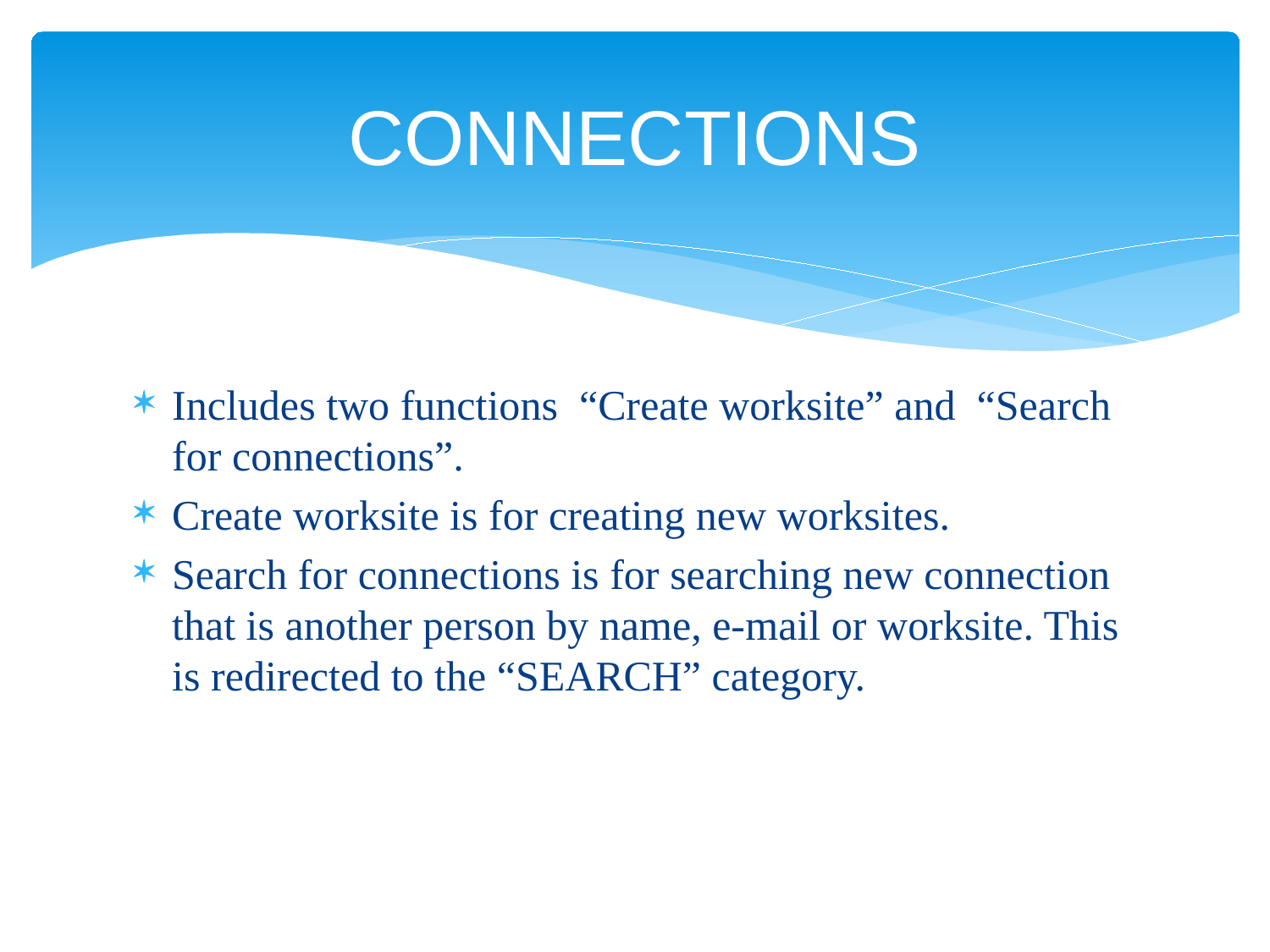

# CONNECTIONS
Includes two functions  “Create worksite” and  “Search for connections”.
Create worksite is for creating new worksites.
Search for connections is for searching new connection that is another person by name, e-mail or worksite. This is redirected to the “SEARCH” category.